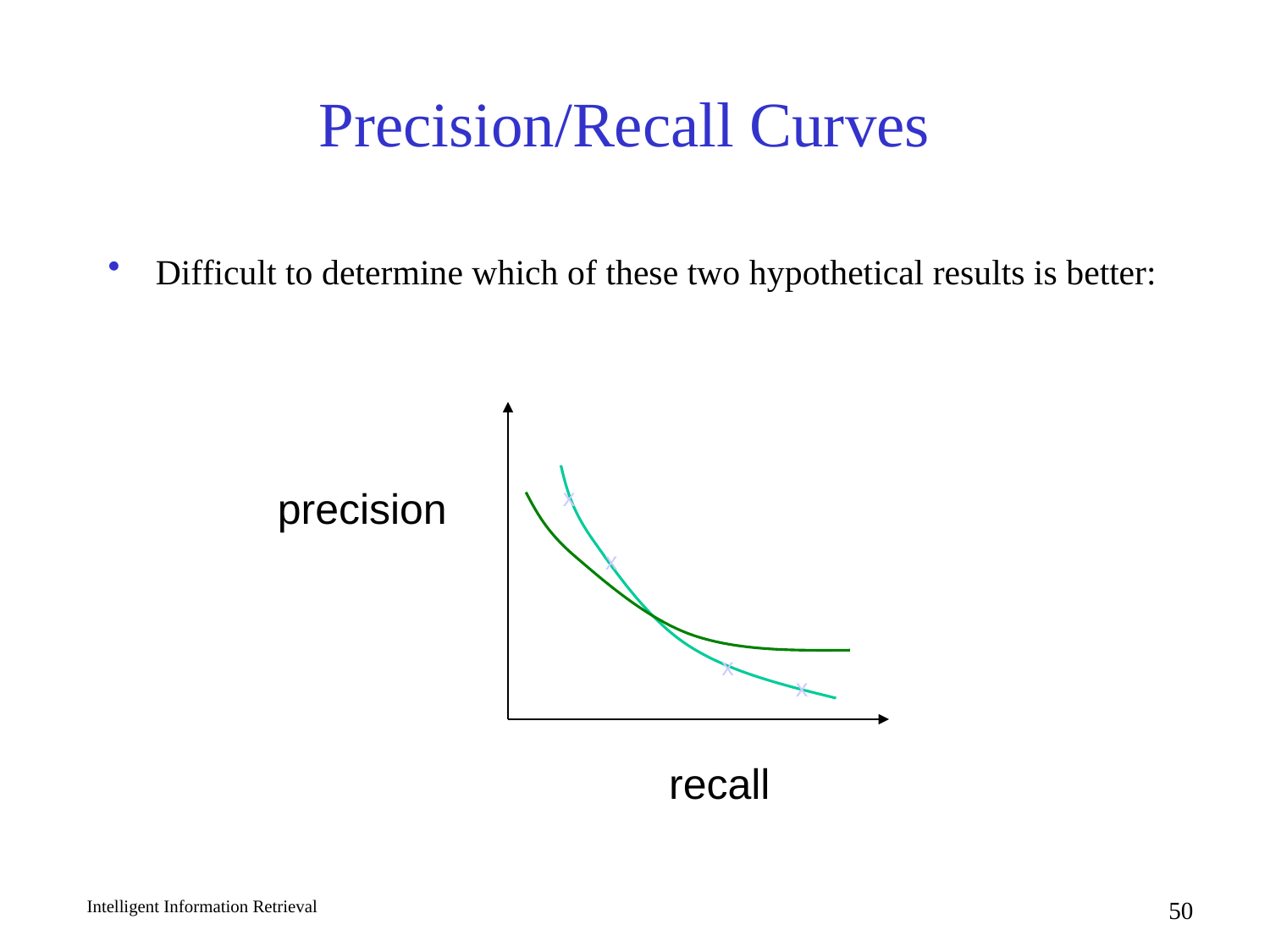

# Precision/Recall Curves
Difficult to determine which of these two hypothetical results is better:

precision
x
x
x
x
recall
Intelligent Information Retrieval
50